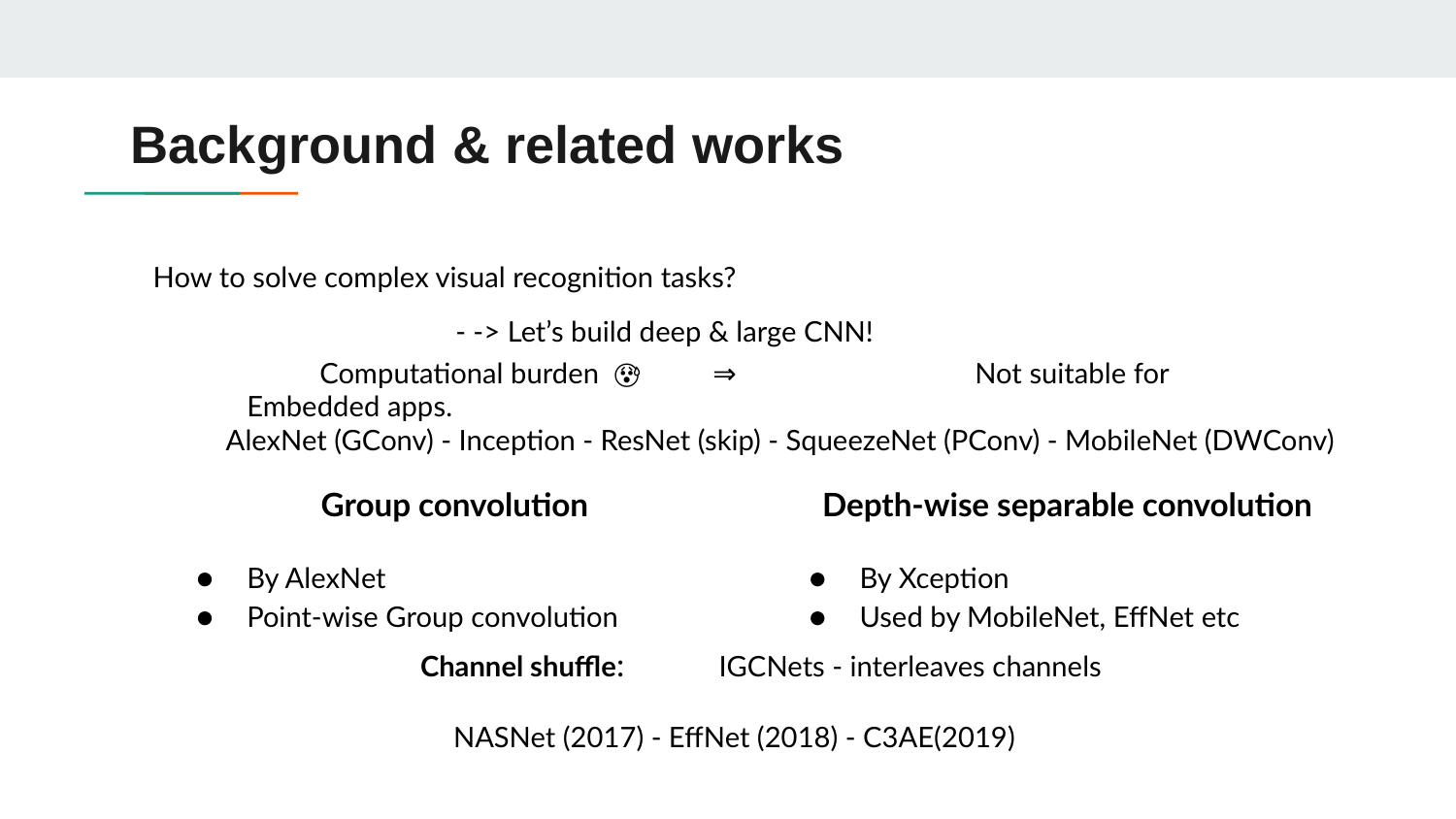

# Background & related works
How to solve complex visual recognition tasks?
 - -> Let’s build deep & large CNN!
Computational burden  😰	    ⇒	 	Not suitable for Embedded apps.
AlexNet (GConv) - Inception - ResNet (skip) - SqueezeNet (PConv) - MobileNet (DWConv)
Group convolution
By AlexNet
Point-wise Group convolution
Depth-wise separable convolution
By Xception
Used by MobileNet, EffNet etc
Channel shuffle:	 IGCNets - interleaves channels
NASNet (2017) - EffNet (2018) - C3AE(2019)